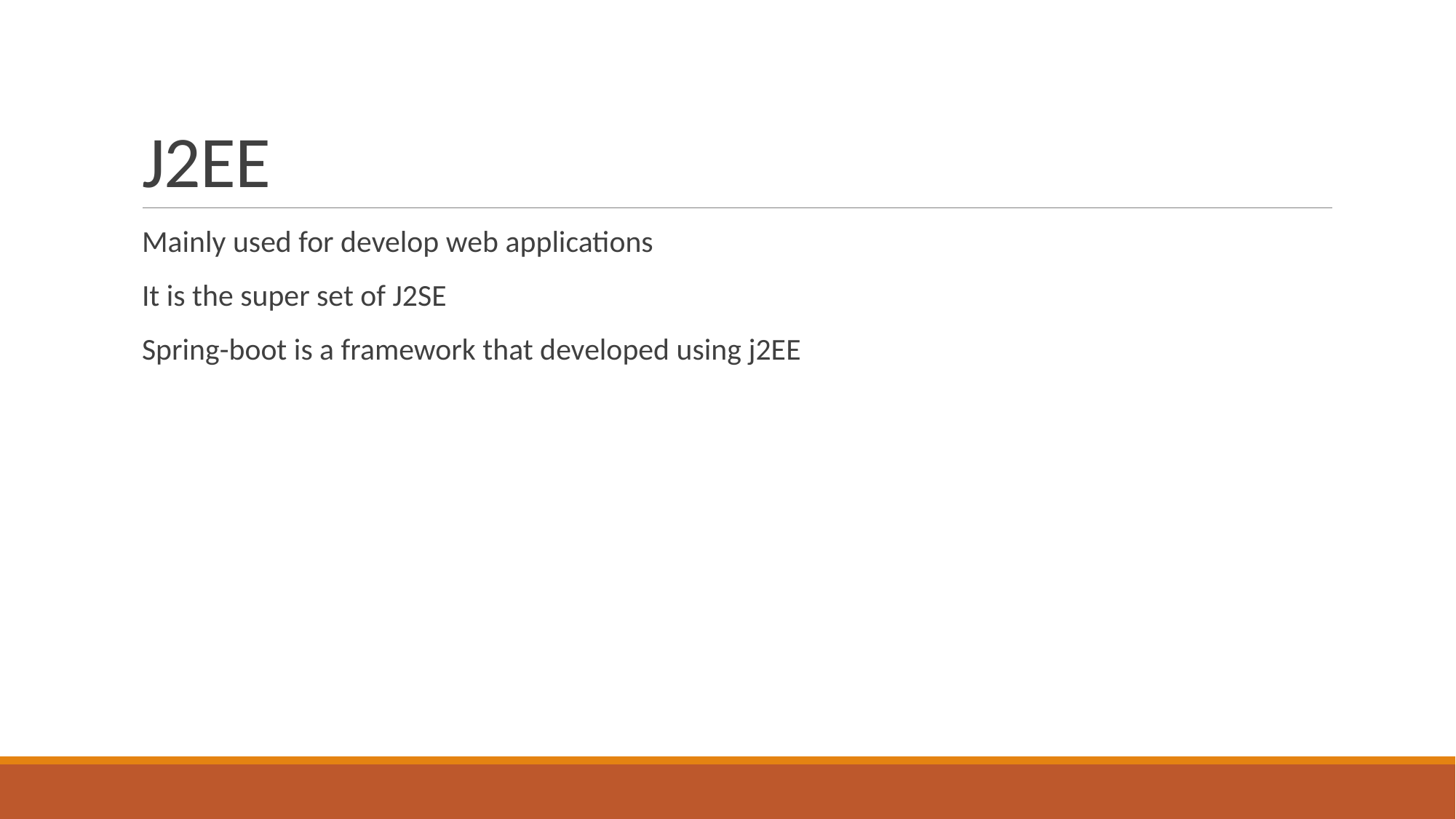

# J2EE
Mainly used for develop web applications
It is the super set of J2SE
Spring-boot is a framework that developed using j2EE